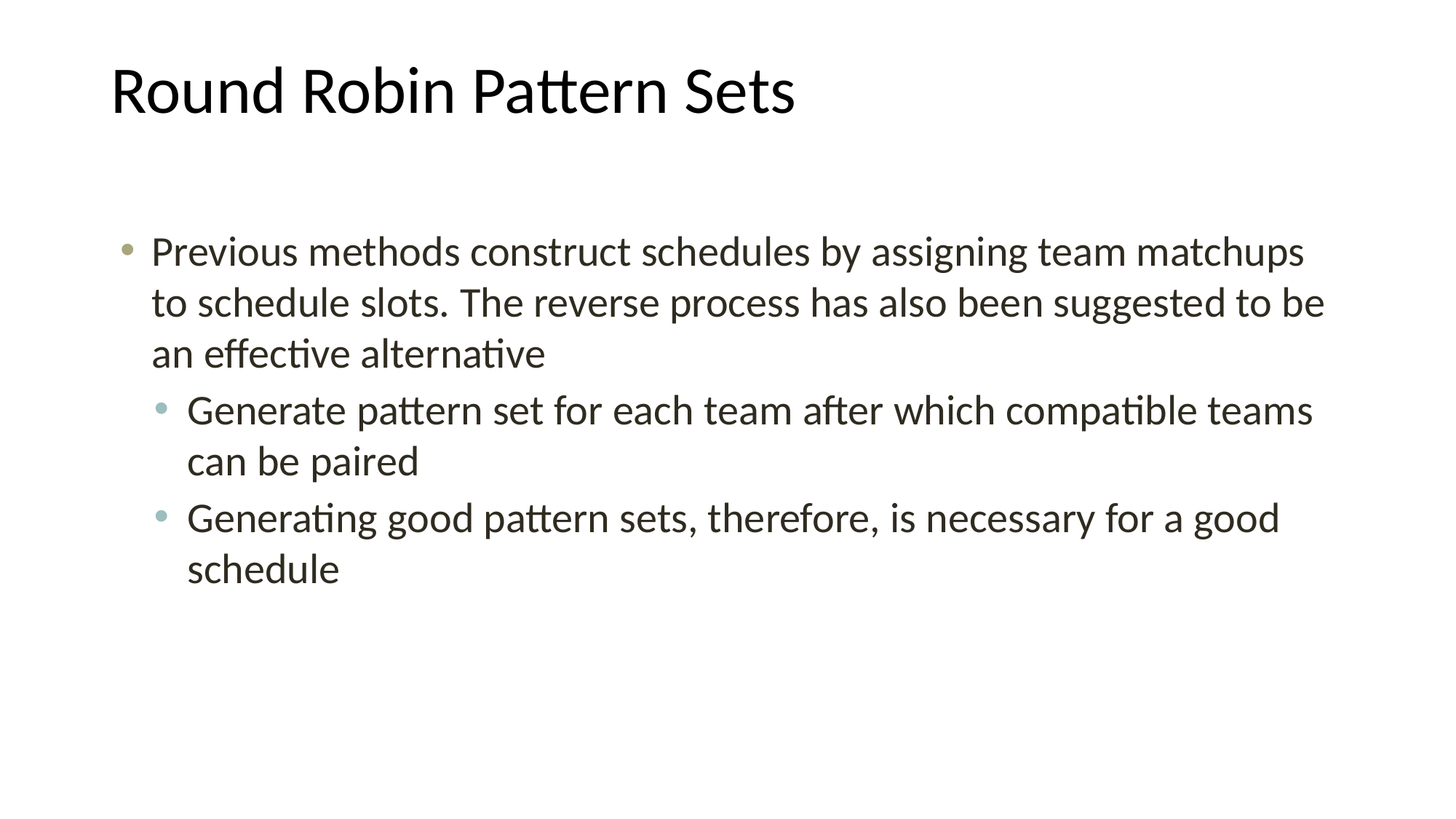

# Round Robin Pattern Sets

Previous methods construct schedules by assigning team matchups to schedule slots. The reverse process has also been suggested to be an effective alternative
Generate pattern set for each team after which compatible teams can be paired
Generating good pattern sets, therefore, is necessary for a good schedule